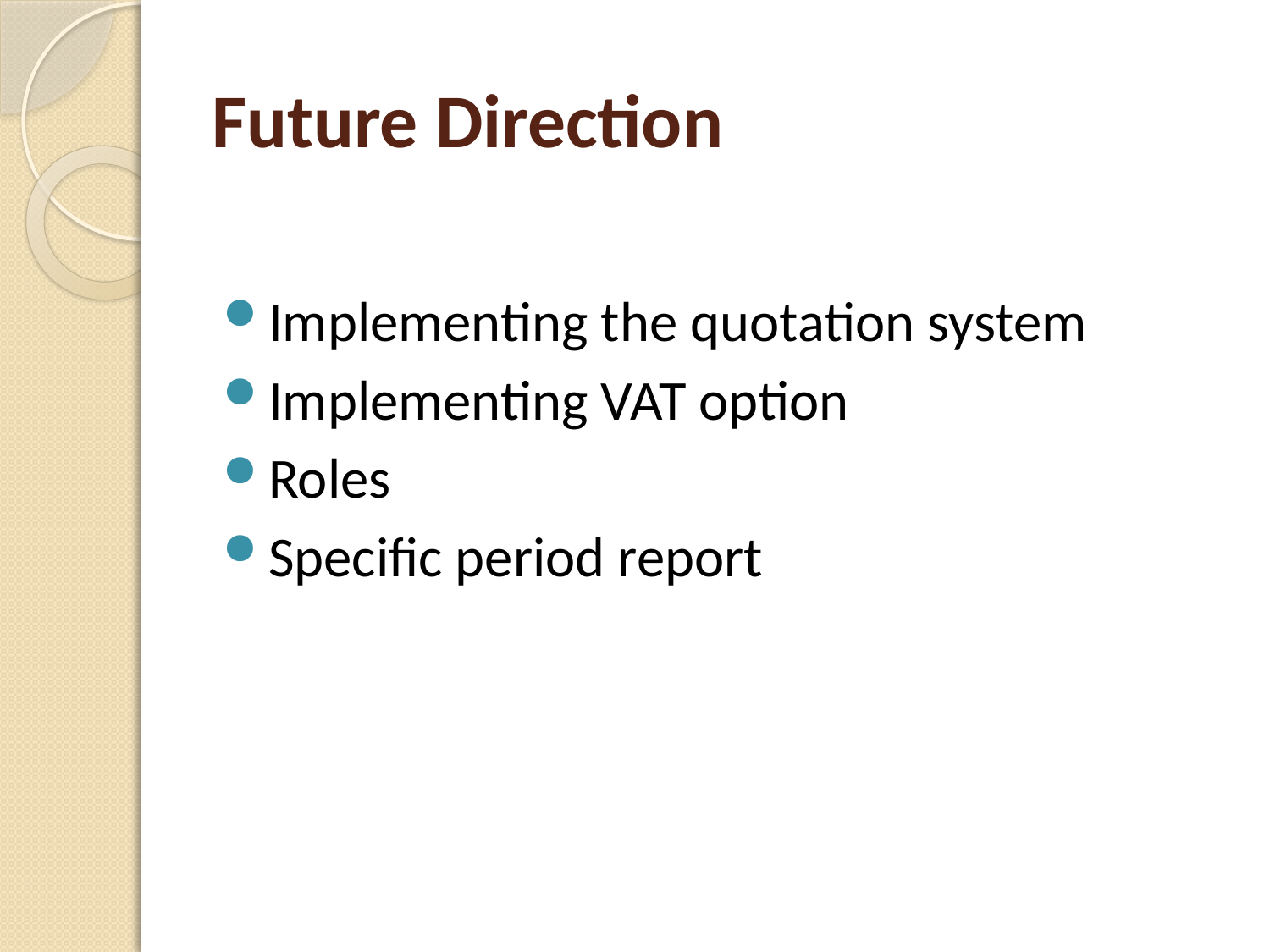

# Future Direction

Implementing the quotation system
Implementing VAT option
Roles
Specific period report